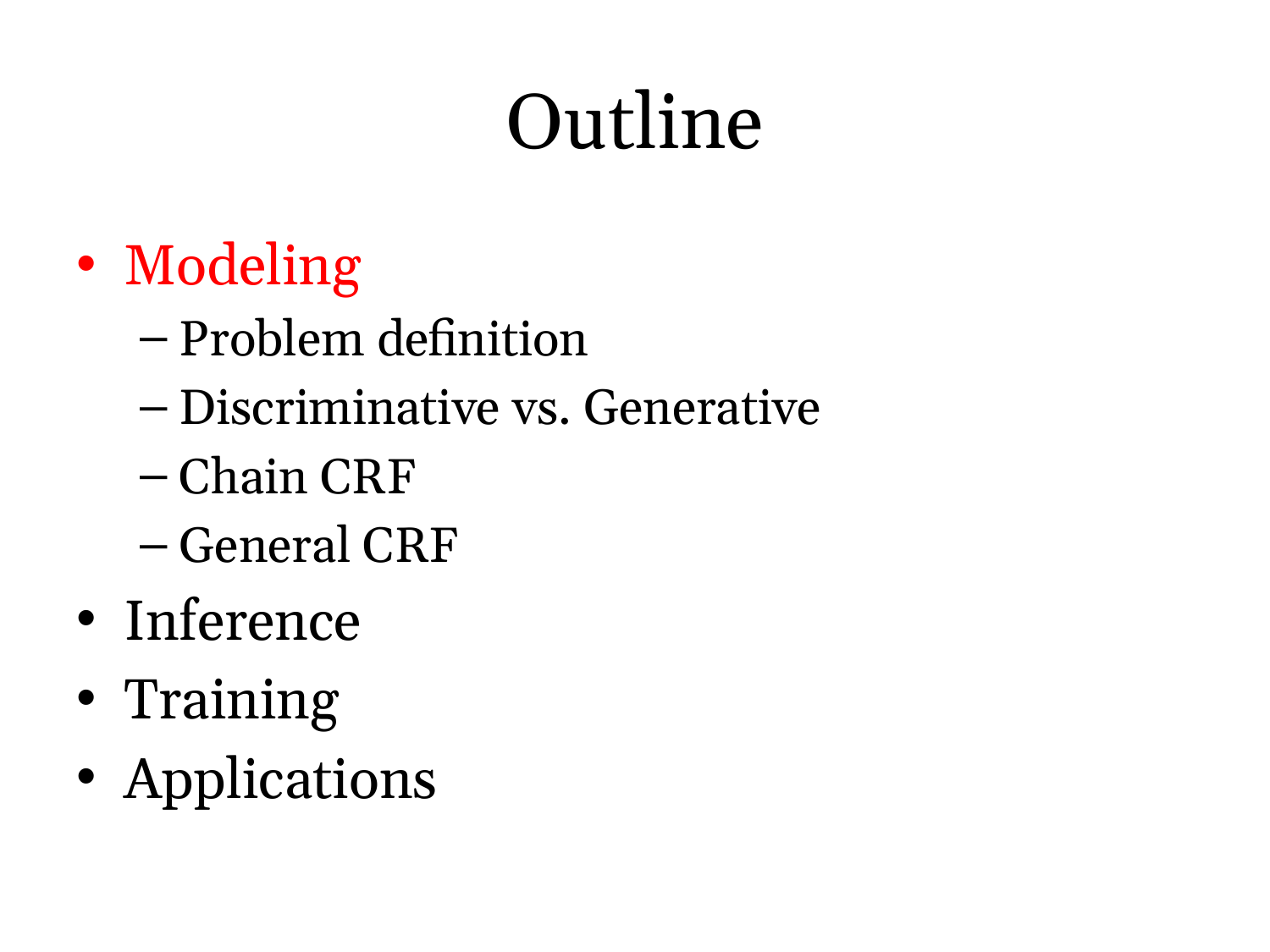

# Outline
Modeling
Problem definition
Discriminative vs. Generative
Chain CRF
General CRF
Inference
Training
Applications